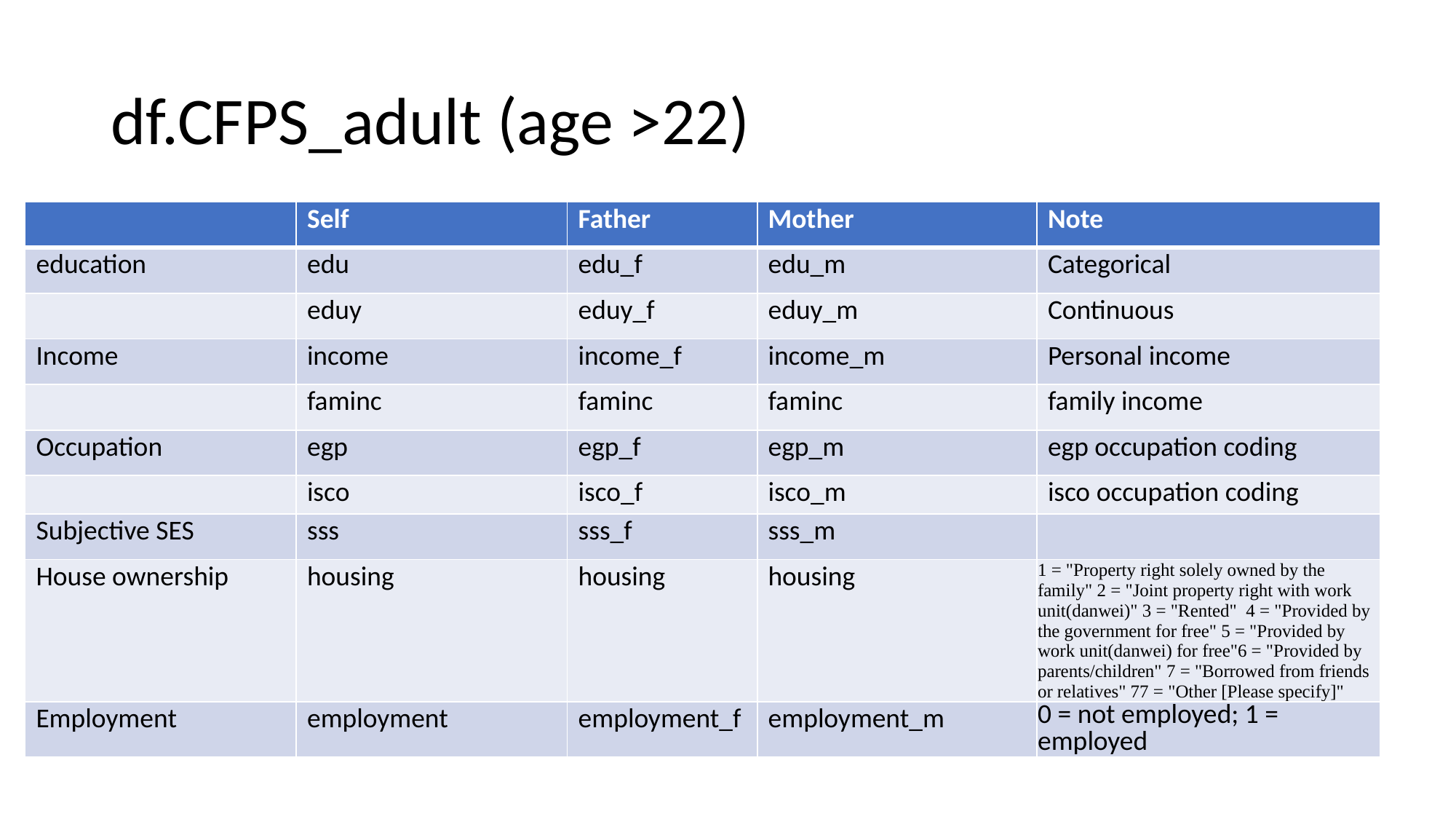

# df.CFPS_adult (age >22)
|  | Self | Father | Mother | Note |
| --- | --- | --- | --- | --- |
| education | edu | edu\_f | edu\_m | Categorical |
|  | eduy | eduy\_f | eduy\_m | Continuous |
| Income | income | income\_f | income\_m | Personal income |
|  | faminc | faminc | faminc | family income |
| Occupation | egp | egp\_f | egp\_m | egp occupation coding |
|  | isco | isco\_f | isco\_m | isco occupation coding |
| Subjective SES | sss | sss\_f | sss\_m |  |
| House ownership | housing | housing | housing | 1 = "Property right solely owned by the family" 2 = "Joint property right with work unit(danwei)" 3 = "Rented" 4 = "Provided by the government for free" 5 = "Provided by work unit(danwei) for free"6 = "Provided by parents/children" 7 = "Borrowed from friends or relatives" 77 = "Other [Please specify]" |
| Employment | employment | employment\_f | employment\_m | 0 = not employed; 1 = employed |